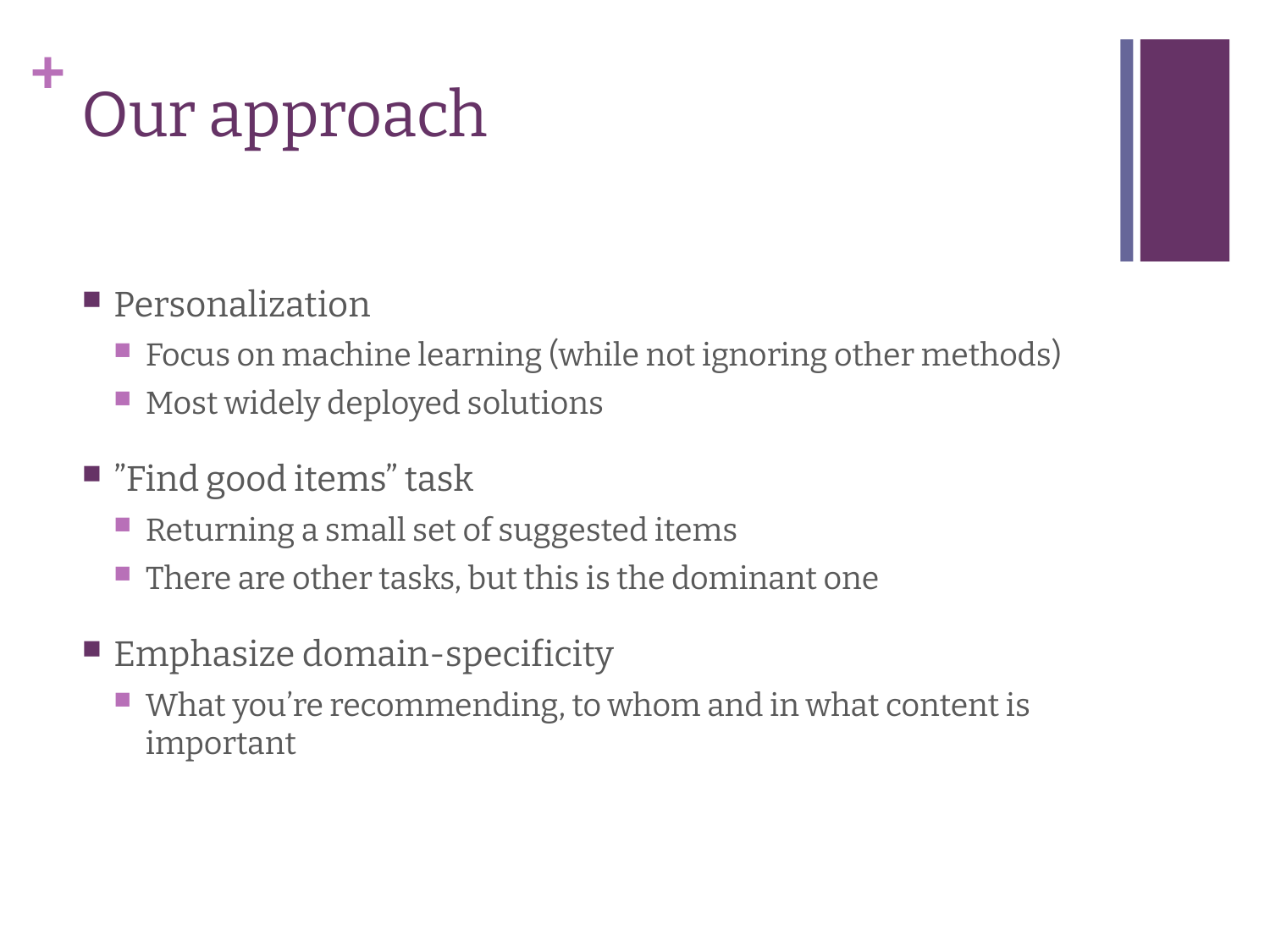

# Our approach
Personalization
Focus on machine learning (while not ignoring other methods)
Most widely deployed solutions
”Find good items” task
Returning a small set of suggested items
There are other tasks, but this is the dominant one
Emphasize domain-specificity
What you’re recommending, to whom and in what content is important